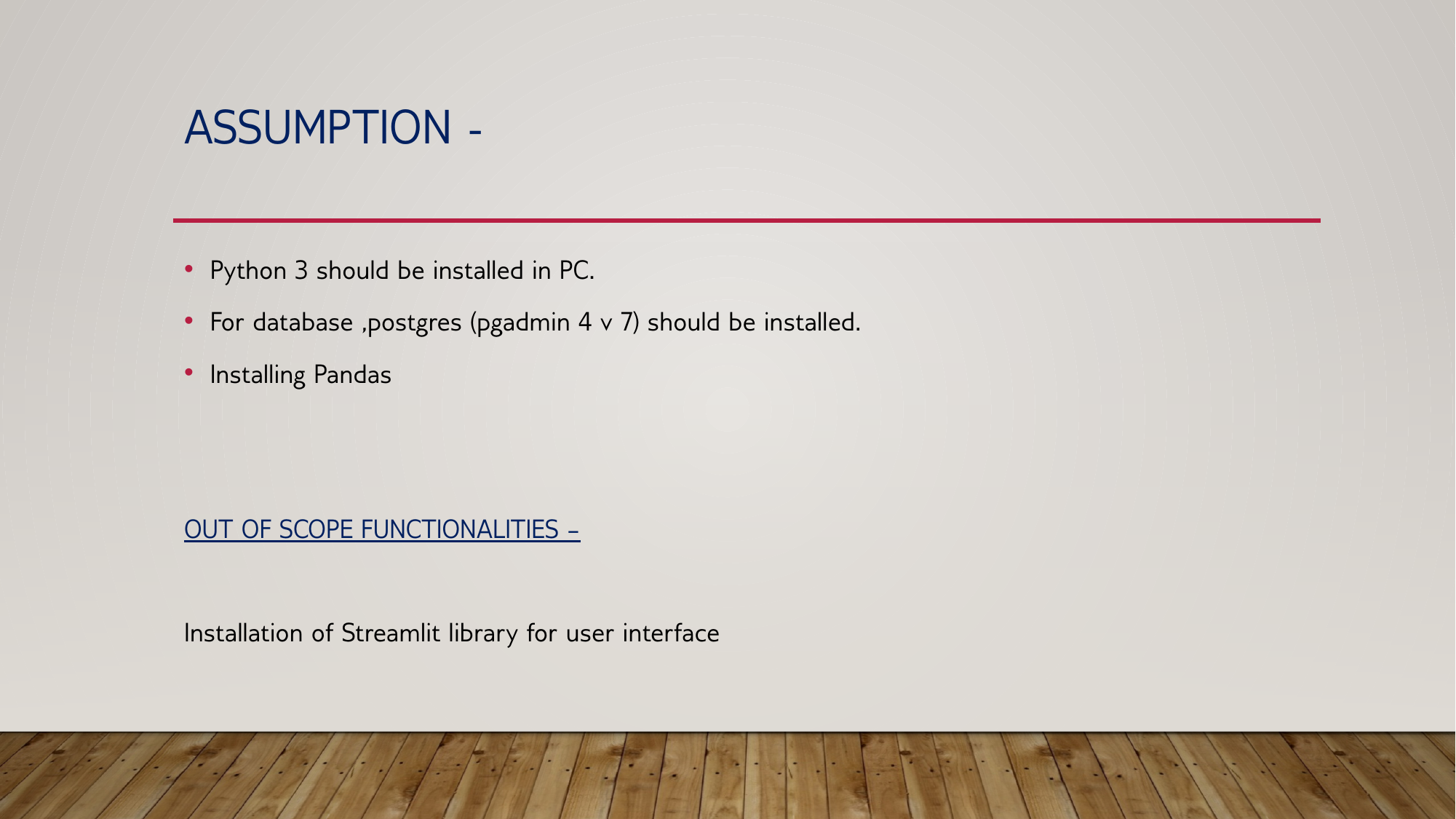

# ASSUMPTION -
Python 3 should be installed in PC.
For database ,postgres (pgadmin 4 v 7) should be installed.
Installing Pandas

OUT OF SCOPE FUNCTIONALITIES –

Installation of Streamlit library for user interface